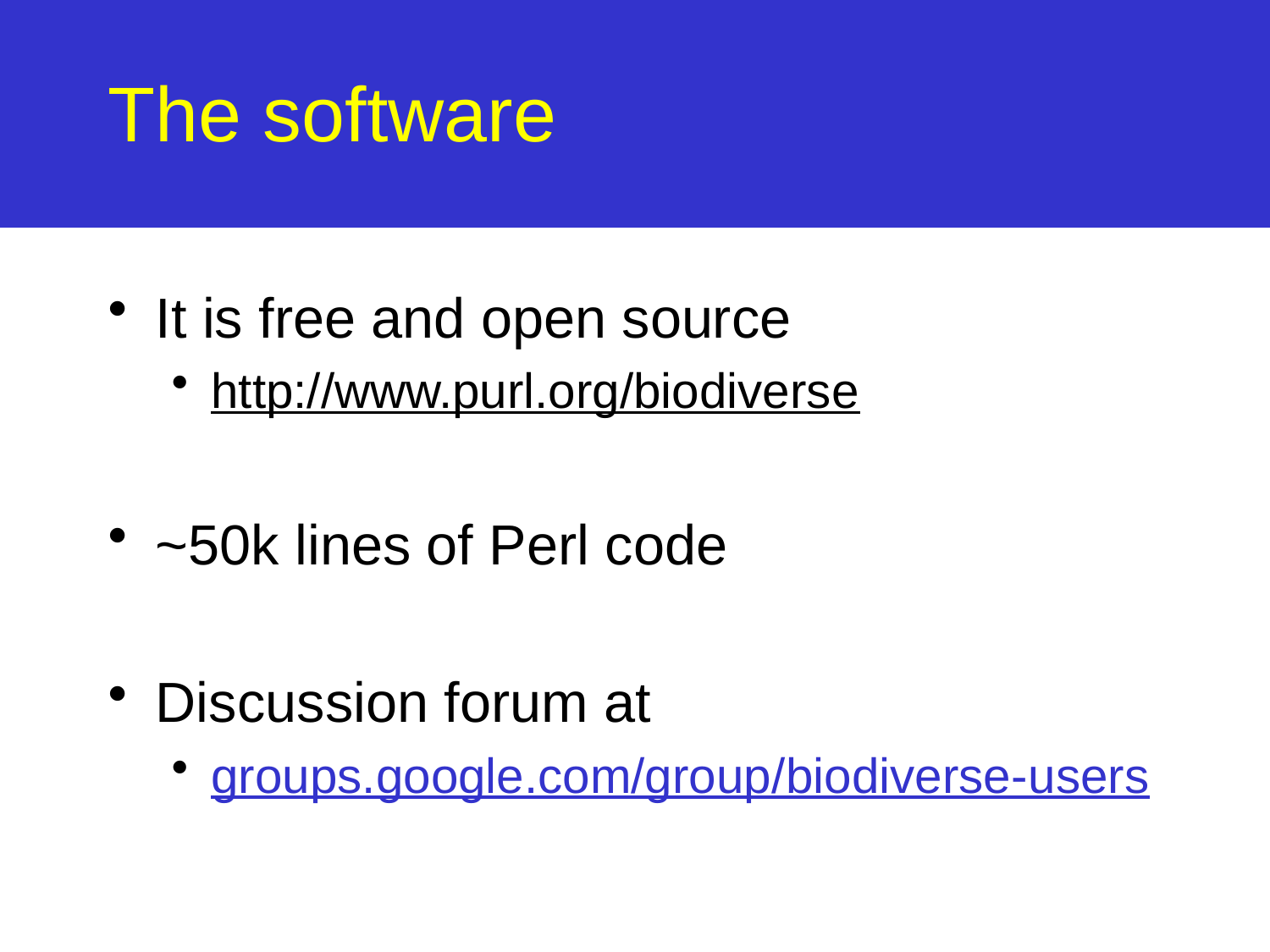

# The software
It is free and open source
http://www.purl.org/biodiverse

~50k lines of Perl code

Discussion forum at
groups.google.com/group/biodiverse-users